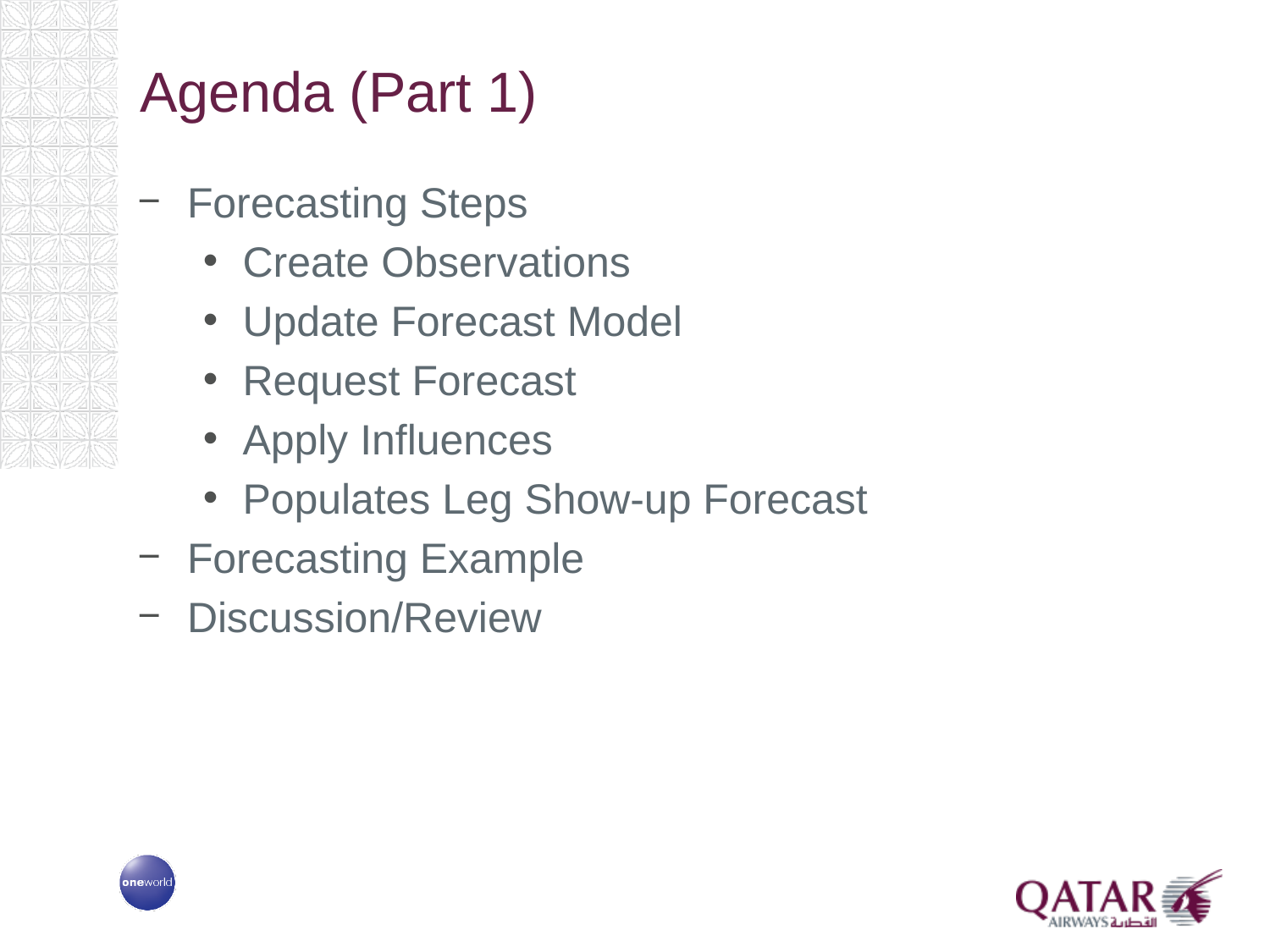

# Agenda (Part 1)
Forecasting Steps
Create Observations
Update Forecast Model
Request Forecast
Apply Influences
Populates Leg Show-up Forecast
Forecasting Example
Discussion/Review